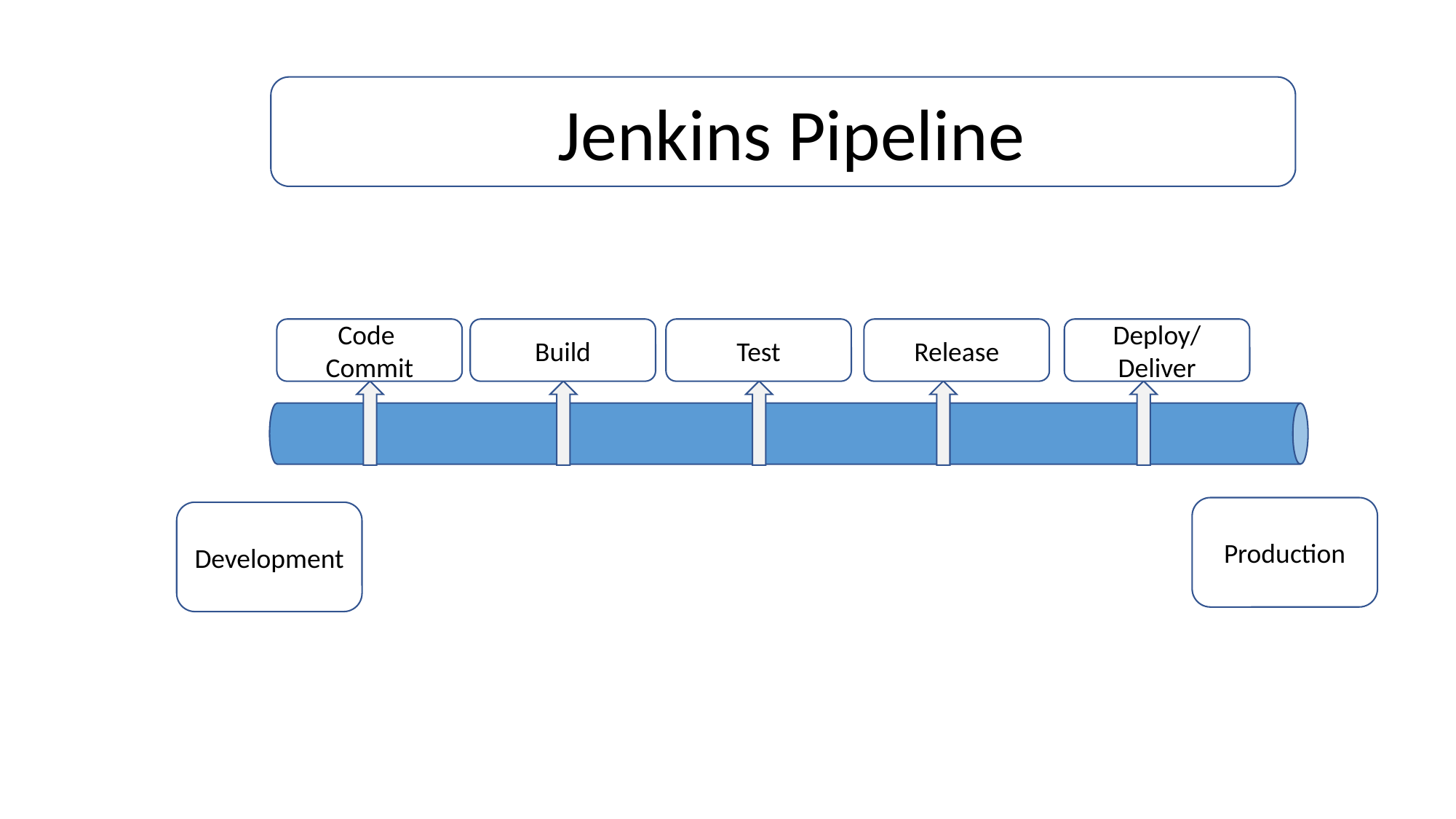

Jenkins Pipeline
Build
Release
Code
Commit
Test
Deploy/
Deliver

Production
Development